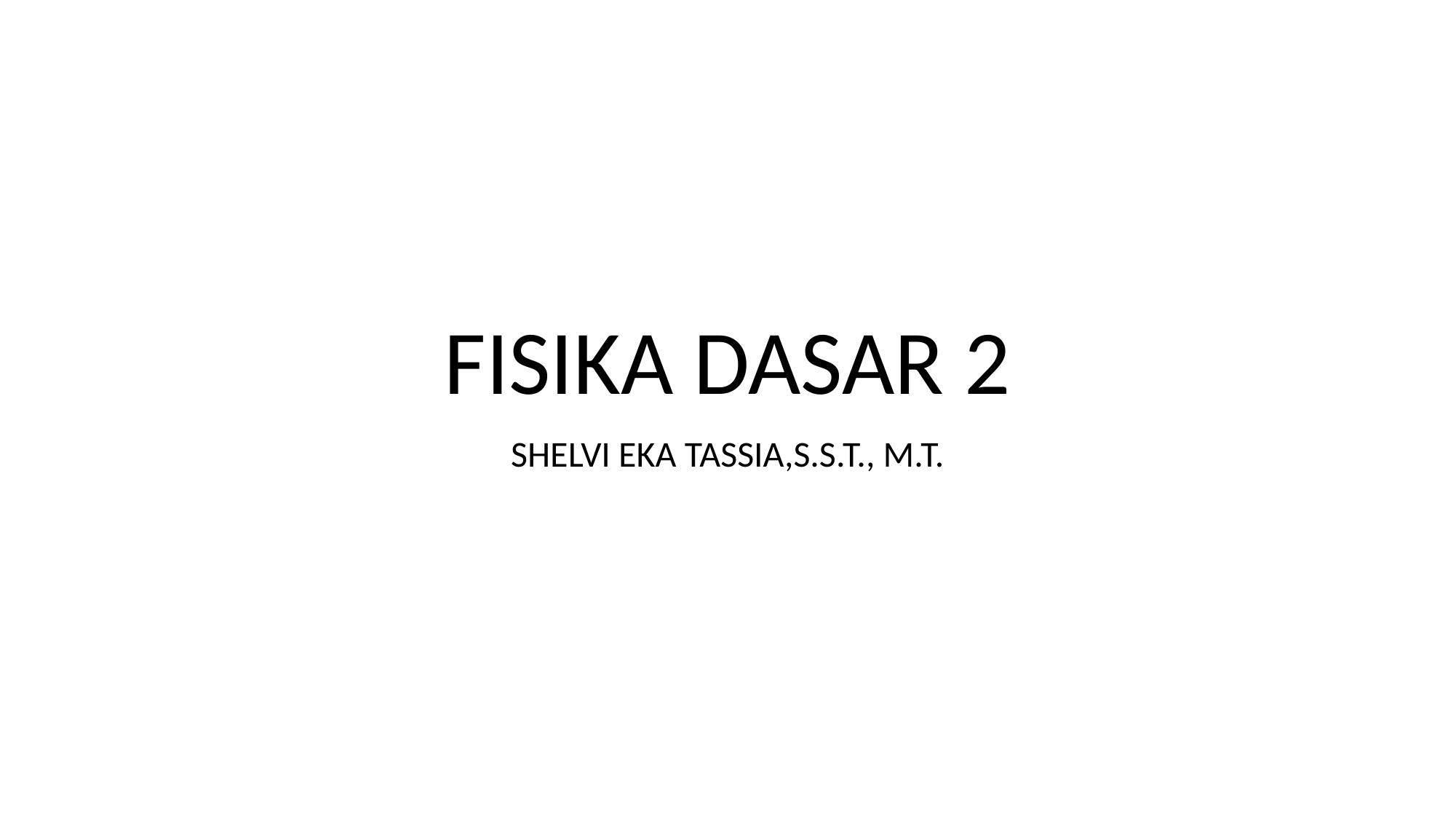

# FISIKA DASAR 2
SHELVI EKA TASSIA,S.S.T., M.T.